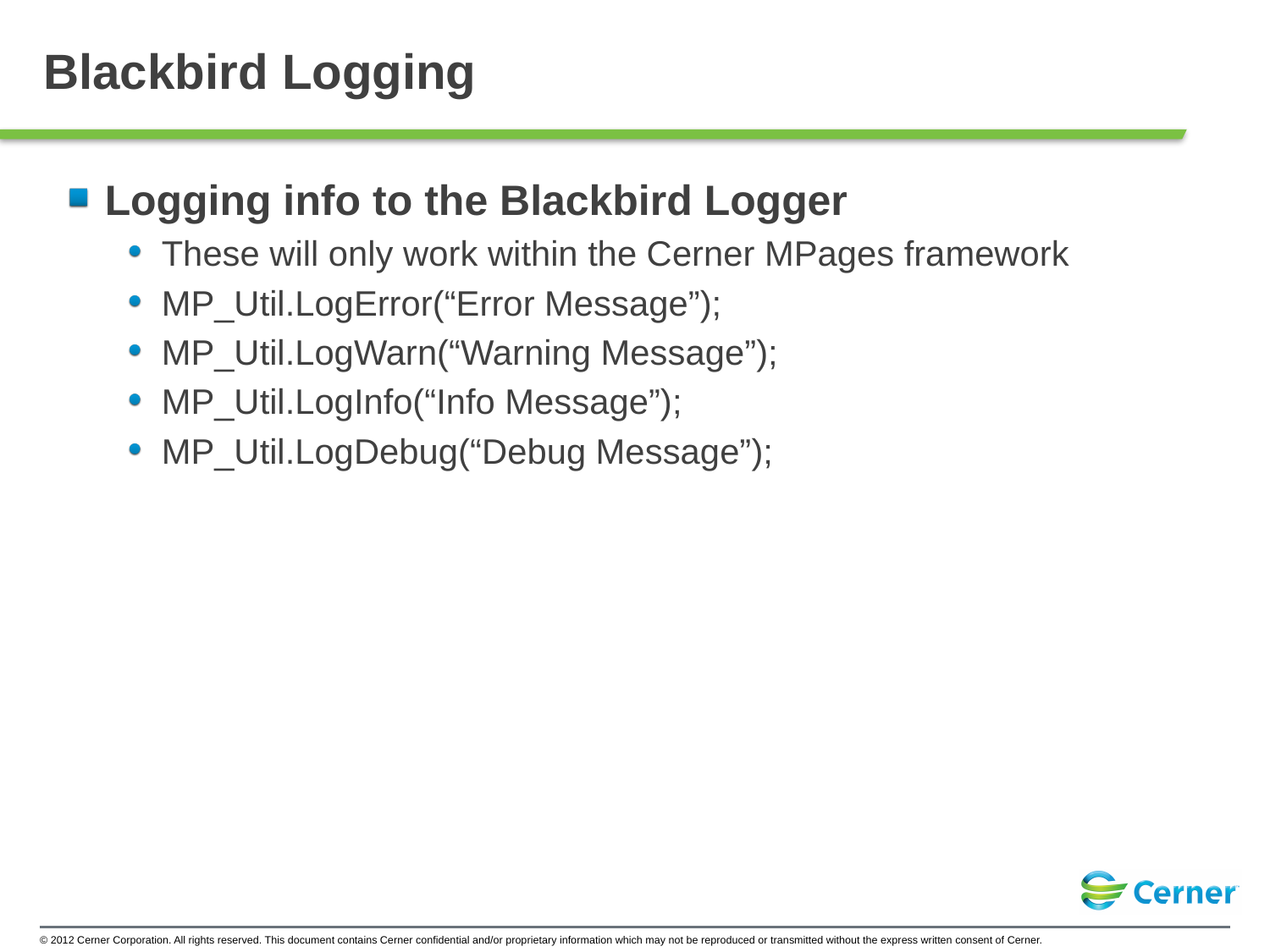

# Blackbird Logging
Logging info to the Blackbird Logger
These will only work within the Cerner MPages framework
MP_Util.LogError(“Error Message”);
MP_Util.LogWarn(“Warning Message”);
MP_Util.LogInfo(“Info Message”);
MP_Util.LogDebug(“Debug Message”);